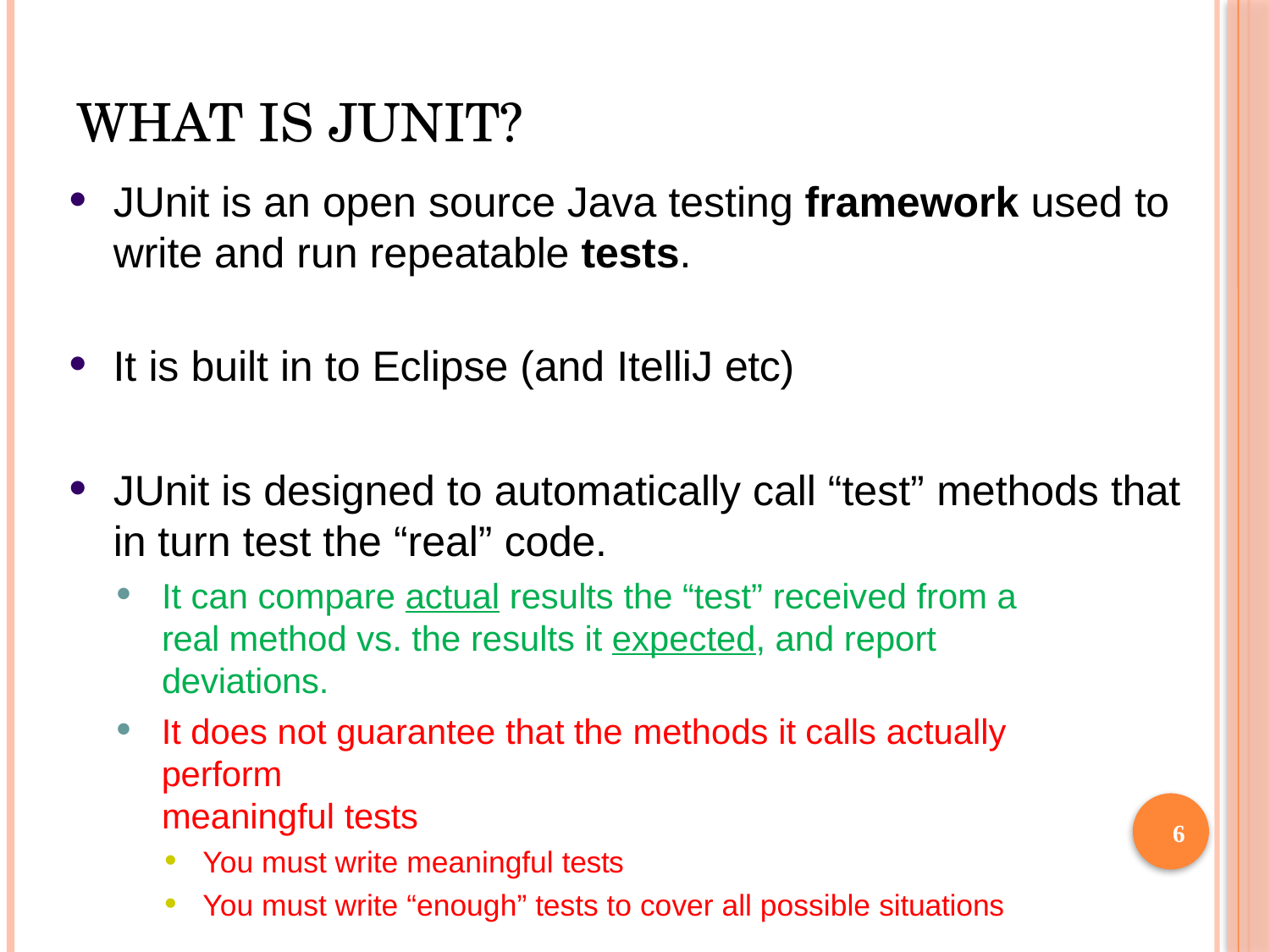

# What is JUnit?
JUnit is an open source Java testing framework used to write and run repeatable tests.

It is built in to Eclipse (and ItelliJ etc)

JUnit is designed to automatically call “test” methods that in turn test the “real” code.
It can compare actual results the “test” received from a real method vs. the results it expected, and report deviations.
It does not guarantee that the methods it calls actually perform
meaningful tests
You must write meaningful tests
You must write “enough” tests to cover all possible situations
6